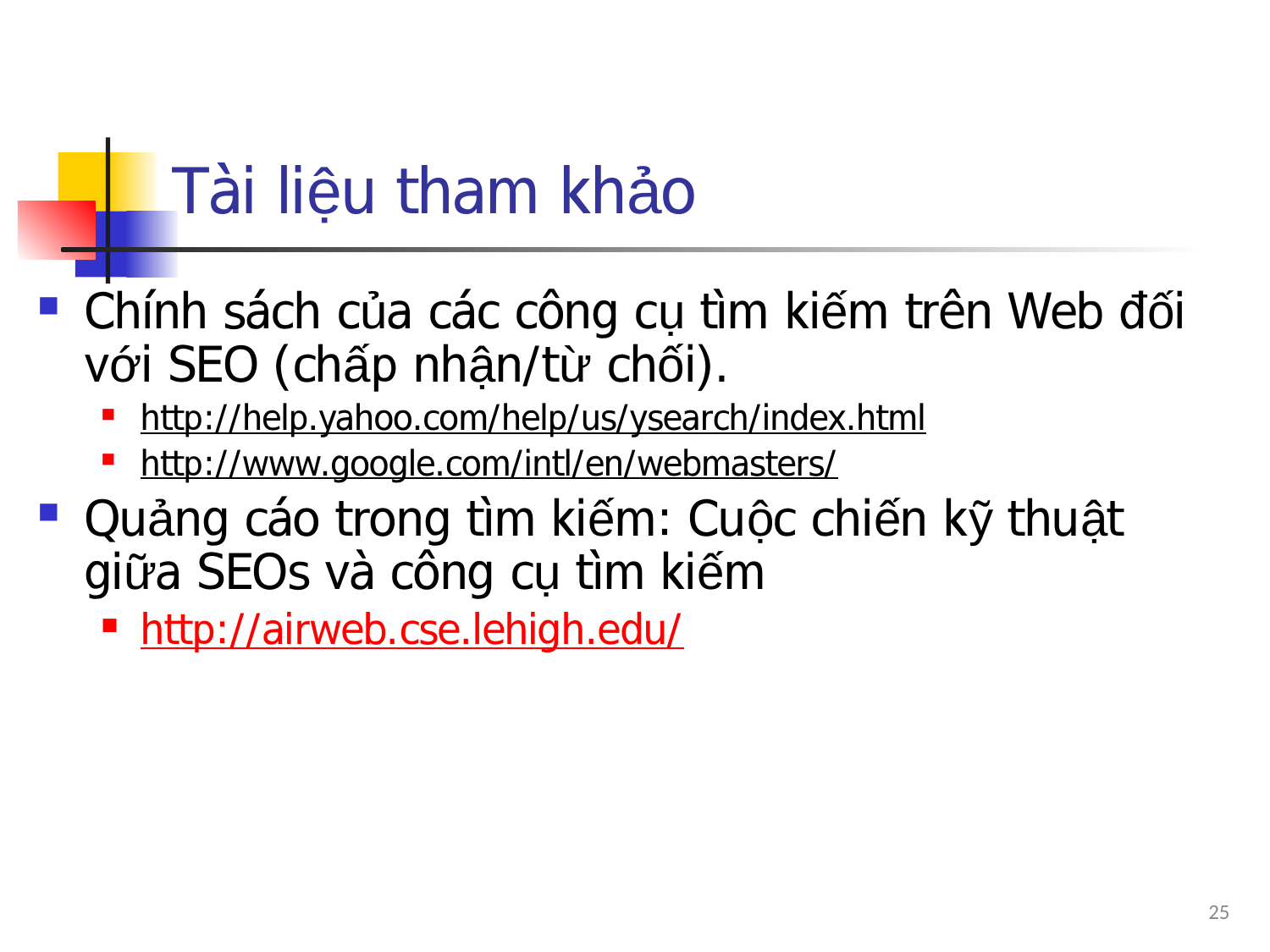

# Tài liệu tham khảo
Chính sách của các công cụ tìm kiếm trên Web đối với SEO (chấp nhận/từ chối).
http://help.yahoo.com/help/us/ysearch/index.html
http://www.google.com/intl/en/webmasters/
Quảng cáo trong tìm kiếm: Cuộc chiến kỹ thuật giữa SEOs và công cụ tìm kiếm
http://airweb.cse.lehigh.edu/
25